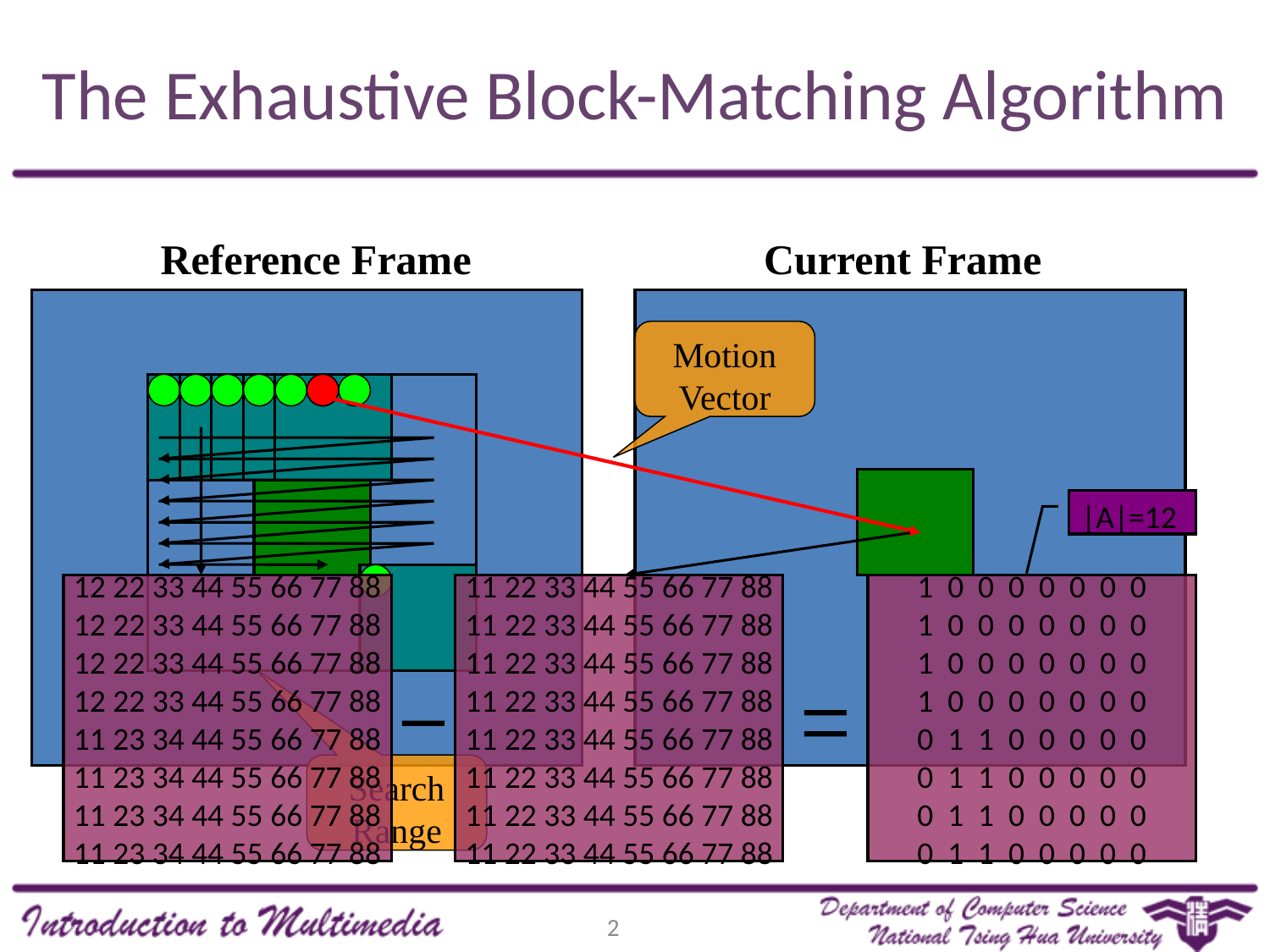

# The Exhaustive Block-Matching Algorithm
Reference Frame
Current Frame

Motion
Vector

|A|=12

12 22 33 44 55 66 77 88
12 22 33 44 55 66 77 88
12 22 33 44 55 66 77 88
12 22 33 44 55 66 77 88
11 23 34 44 55 66 77 88
11 23 34 44 55 66 77 88
11 23 34 44 55 66 77 88
11 23 34 44 55 66 77 88
11 22 33 44 55 66 77 88
11 22 33 44 55 66 77 88
11 22 33 44 55 66 77 88
11 22 33 44 55 66 77 88
11 22 33 44 55 66 77 88
11 22 33 44 55 66 77 88
11 22 33 44 55 66 77 88
11 22 33 44 55 66 77 88
1  0  0  0  0  0  0  0
1  0  0  0  0  0  0  0
1  0  0  0  0  0  0  0
1  0  0  0  0  0  0  0
0  1  1  0  0  0  0  0
0  1  1  0  0  0  0  0
0  1  1  0  0  0  0  0
0  1  1  0  0  0  0  0

Search Range
2